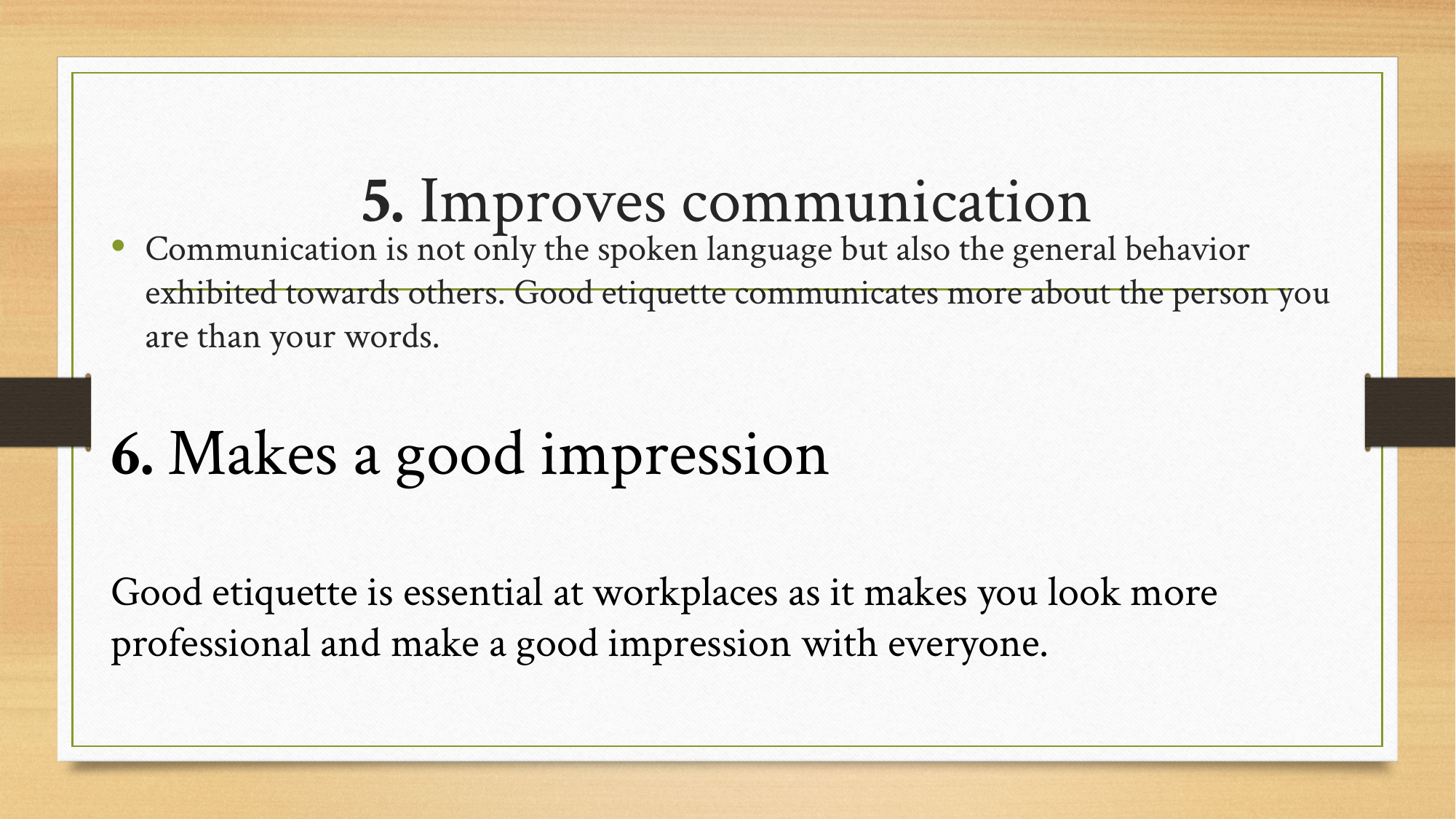

# 5. Improves communication
Communication is not only the spoken language but also the general behavior exhibited towards others. Good etiquette communicates more about the person you are than your words.
6. Makes a good impression
Good etiquette is essential at workplaces as it makes you look more professional and make a good impression with everyone.